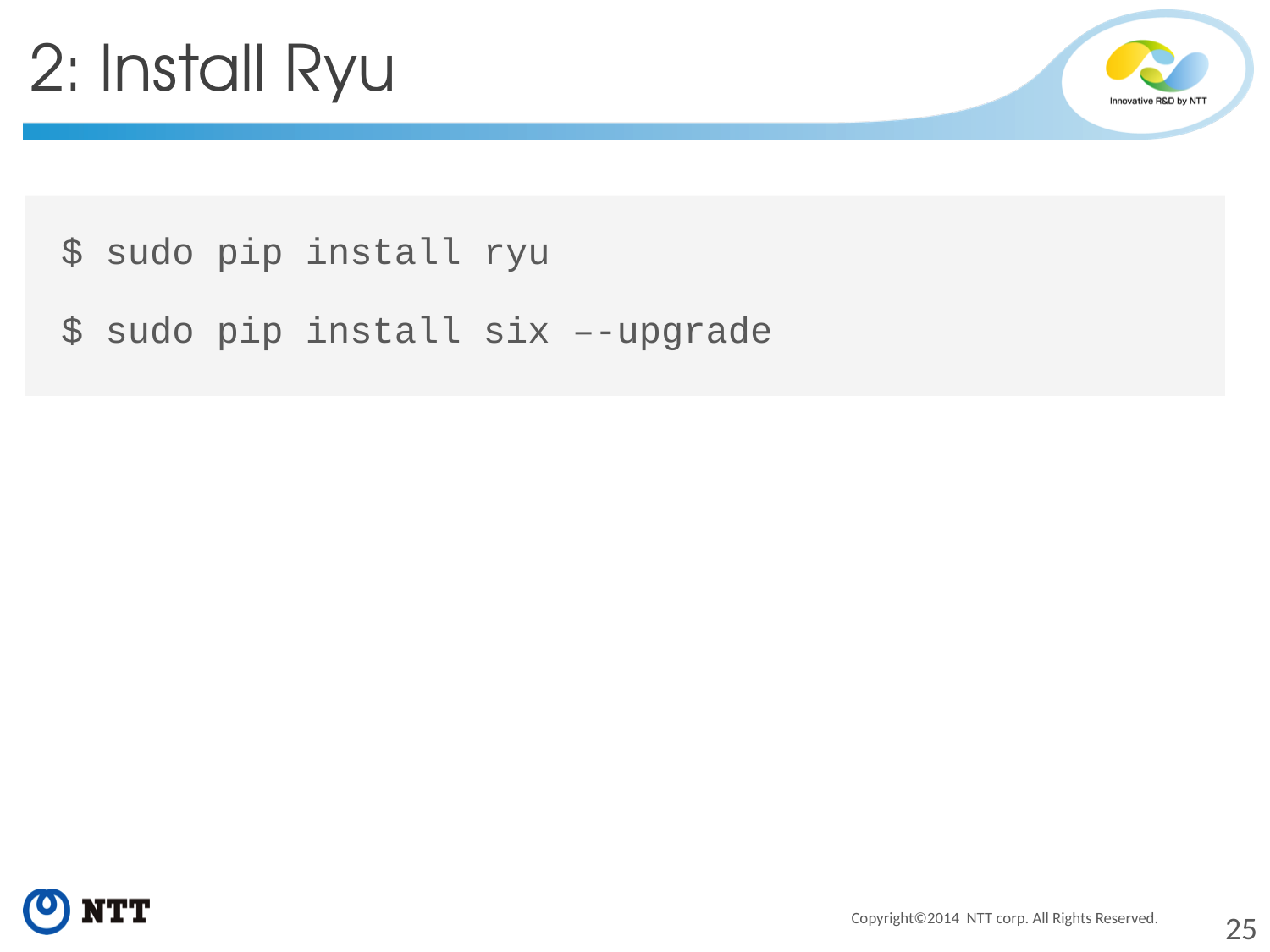

2: Install Ryu

$ sudo pip install ryu
$ sudo pip install six –-upgrade